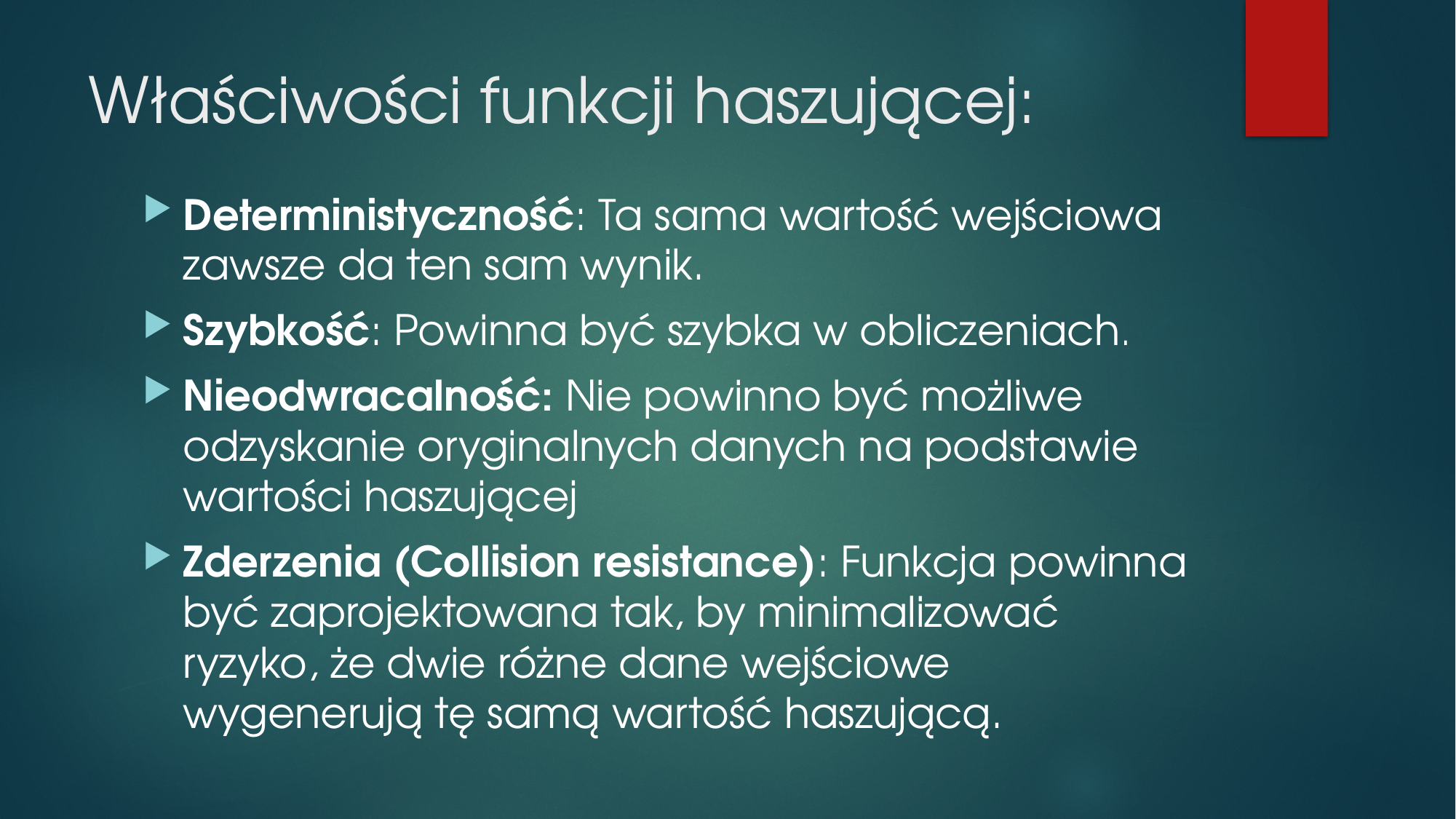

# Właściwości funkcji haszującej:
Deterministyczność: Ta sama wartość wejściowa zawsze da ten sam wynik.
Szybkość: Powinna być szybka w obliczeniach.
Nieodwracalność: Nie powinno być możliwe odzyskanie oryginalnych danych na podstawie wartości haszującej
Zderzenia (Collision resistance): Funkcja powinna być zaprojektowana tak, by minimalizować ryzyko, że dwie różne dane wejściowe wygenerują tę samą wartość haszującą.